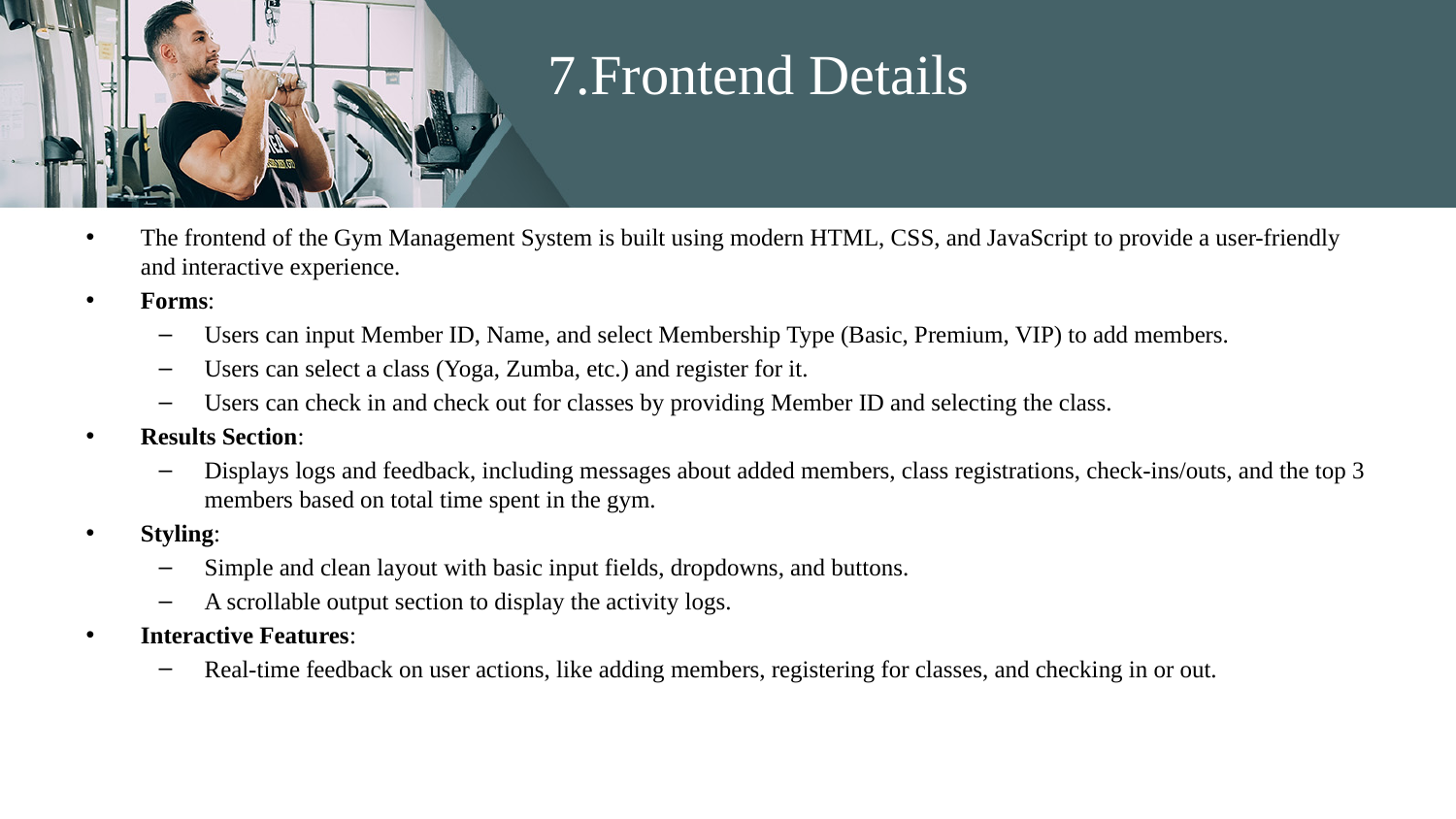

# 7.Frontend Details
The frontend of the Gym Management System is built using modern HTML, CSS, and JavaScript to provide a user-friendly and interactive experience.
Forms:
Users can input Member ID, Name, and select Membership Type (Basic, Premium, VIP) to add members.
Users can select a class (Yoga, Zumba, etc.) and register for it.
Users can check in and check out for classes by providing Member ID and selecting the class.
Results Section:
Displays logs and feedback, including messages about added members, class registrations, check-ins/outs, and the top 3 members based on total time spent in the gym.
Styling:
Simple and clean layout with basic input fields, dropdowns, and buttons.
A scrollable output section to display the activity logs.
Interactive Features:
Real-time feedback on user actions, like adding members, registering for classes, and checking in or out.